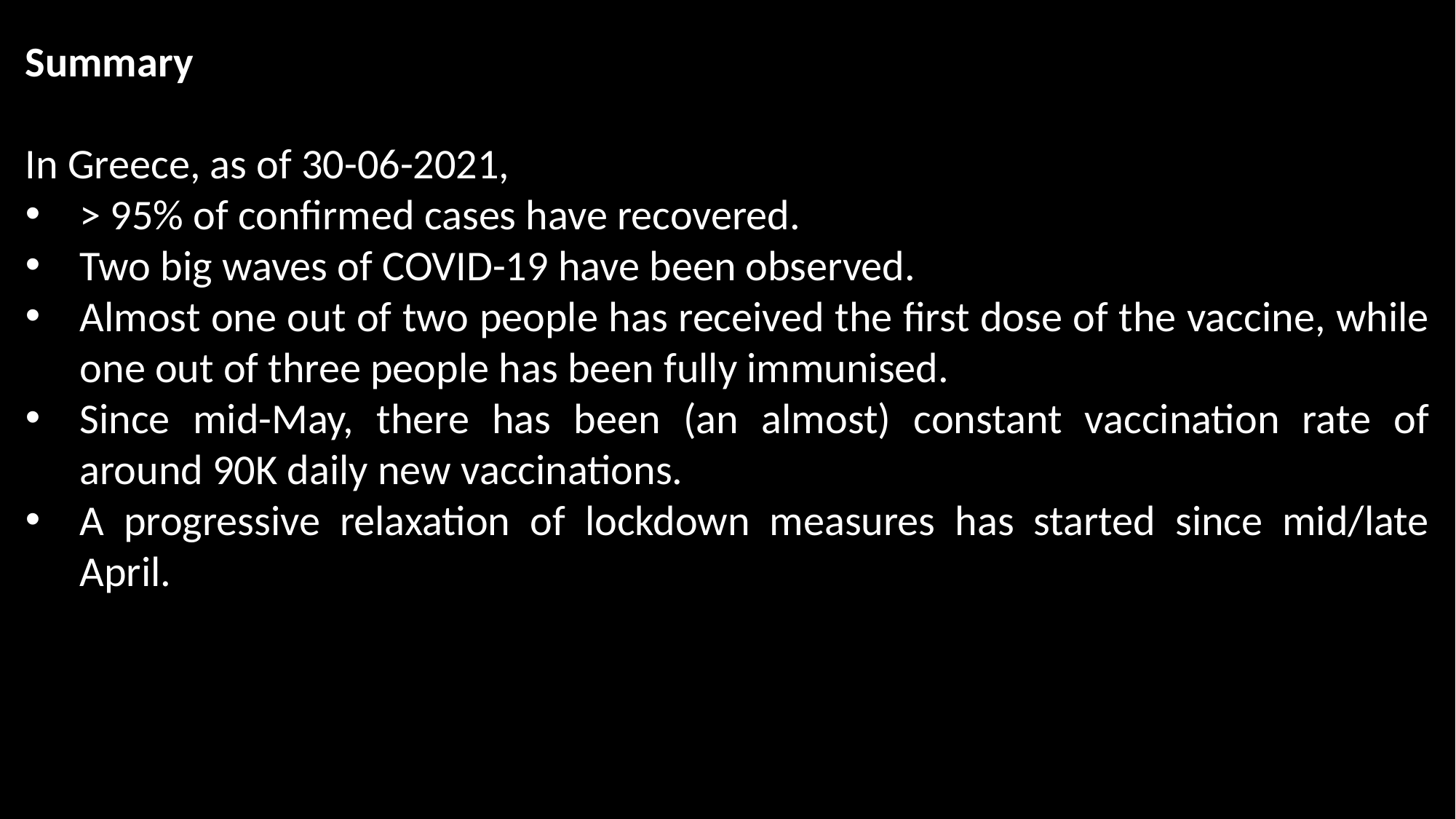

Summary

In Greece, as of 30-06-2021,
> 95% of confirmed cases have recovered.
Two big waves of COVID-19 have been observed.
Almost one out of two people has received the first dose of the vaccine, while one out of three people has been fully immunised.
Since mid-May, there has been (an almost) constant vaccination rate of around 90K daily new vaccinations.
A progressive relaxation of lockdown measures has started since mid/late April.